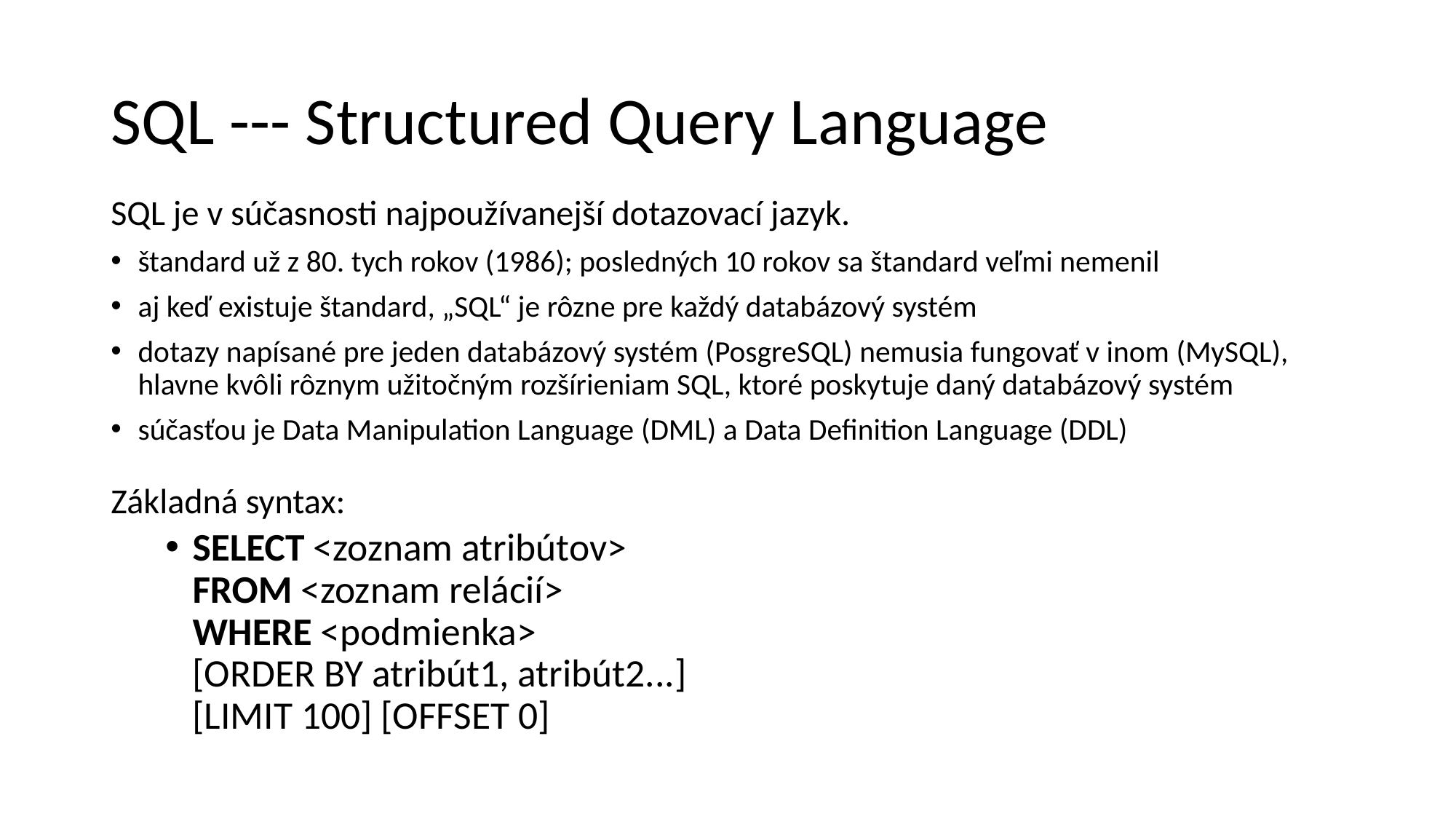

SQL --- Structured Query Language
SQL je v súčasnosti najpoužívanejší dotazovací jazyk.
štandard už z 80. tych rokov (1986); posledných 10 rokov sa štandard veľmi nemenil
aj keď existuje štandard, „SQL“ je rôzne pre každý databázový systém
dotazy napísané pre jeden databázový systém (PosgreSQL) nemusia fungovať v inom (MySQL), hlavne kvôli rôznym užitočným rozšírieniam SQL, ktoré poskytuje daný databázový systém
súčasťou je Data Manipulation Language (DML) a Data Definition Language (DDL)
Základná syntax:
SELECT <zoznam atribútov>
FROM <zoznam relácií>
WHERE <podmienka>
[ORDER BY atribút1, atribút2...]
[LIMIT 100] [OFFSET 0]